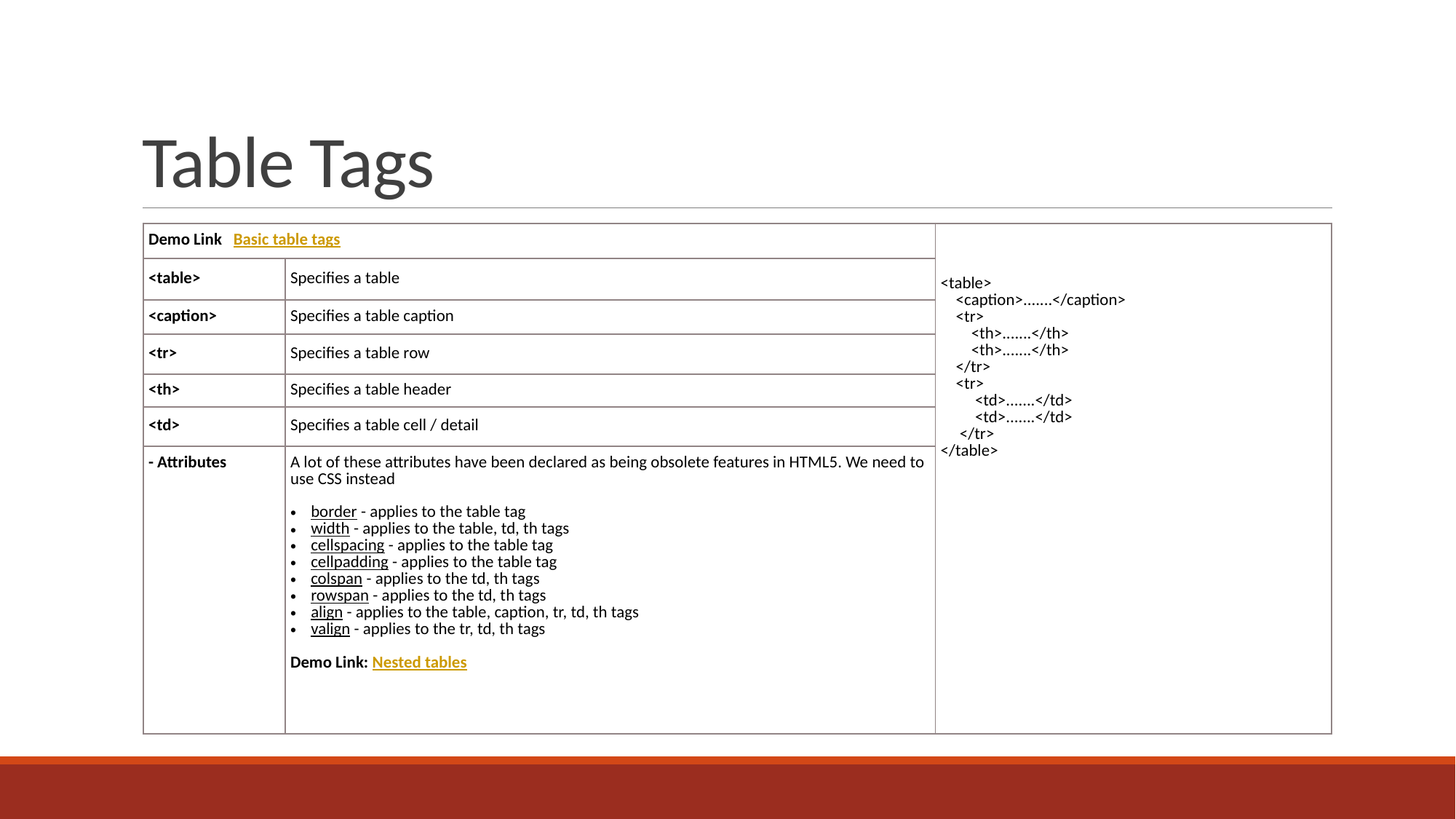

# Table Tags
| Demo Link Basic table tags |  | <table> <caption>.......</caption> <tr> <th>.......</th> <th>.......</th> </tr> <tr> <td>.......</td> <td>.......</td> </tr> </table> |
| --- | --- | --- |
| <table> | Specifies a table |  |
| <caption> | Specifies a table caption |  |
| <tr> | Specifies a table row |  |
| <th> | Specifies a table header |  |
| <td> | Specifies a table cell / detail |  |
| - Attributes | A lot of these attributes have been declared as being obsolete features in HTML5. We need to use CSS instead border - applies to the table tag width - applies to the table, td, th tags cellspacing - applies to the table tag cellpadding - applies to the table tag colspan - applies to the td, th tags rowspan - applies to the td, th tags align - applies to the table, caption, tr, td, th tags valign - applies to the tr, td, th tags Demo Link: Nested tables |  |